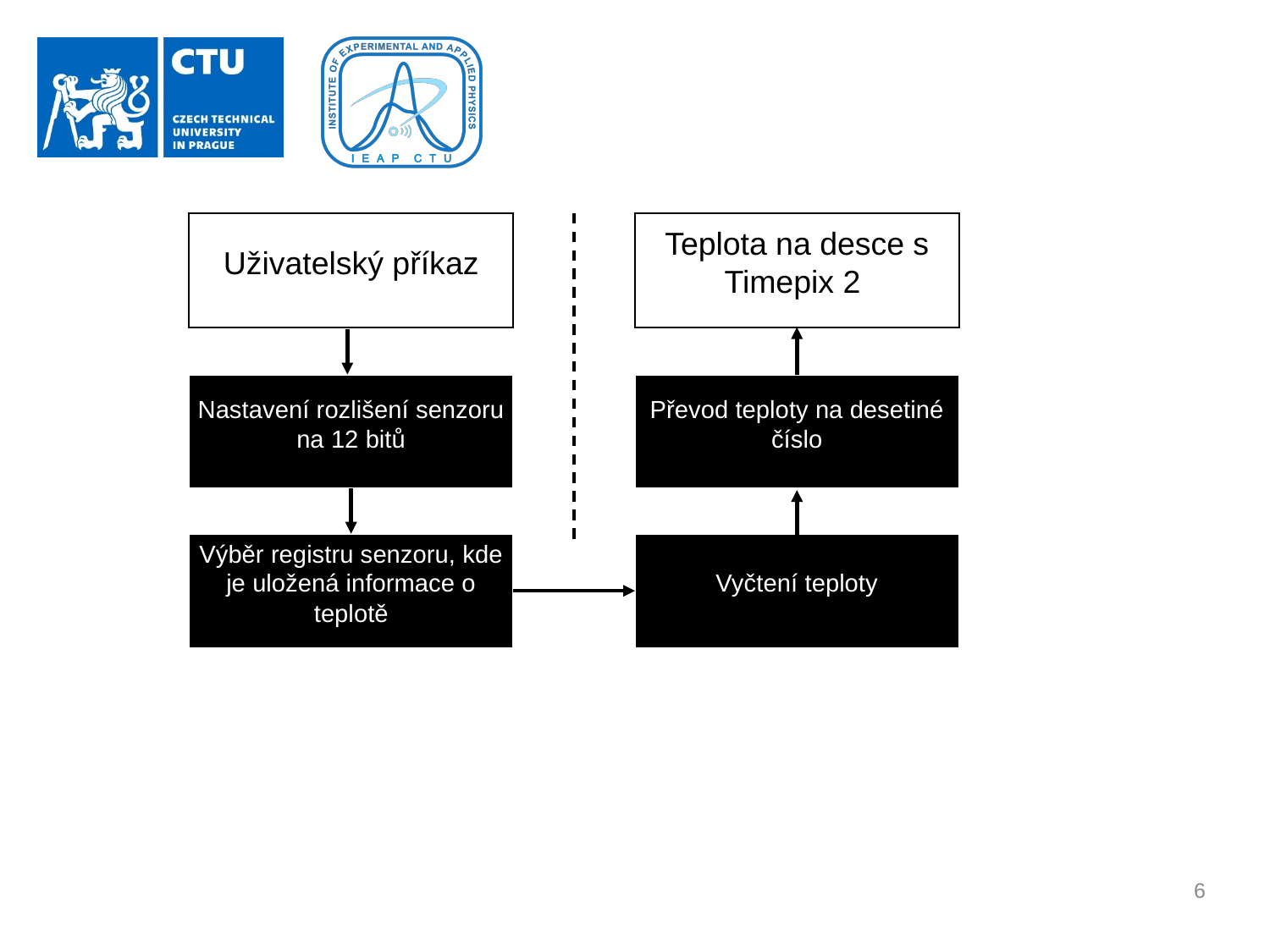

Uživatelský příkaz

Teplota na desce s Timepix 2

Nastavení rozlišení senzoru na 12 bitů

Převod teploty na desetiné číslo

Výběr registru senzoru, kde je uložená informace o teplotě

Vyčtení teploty

6